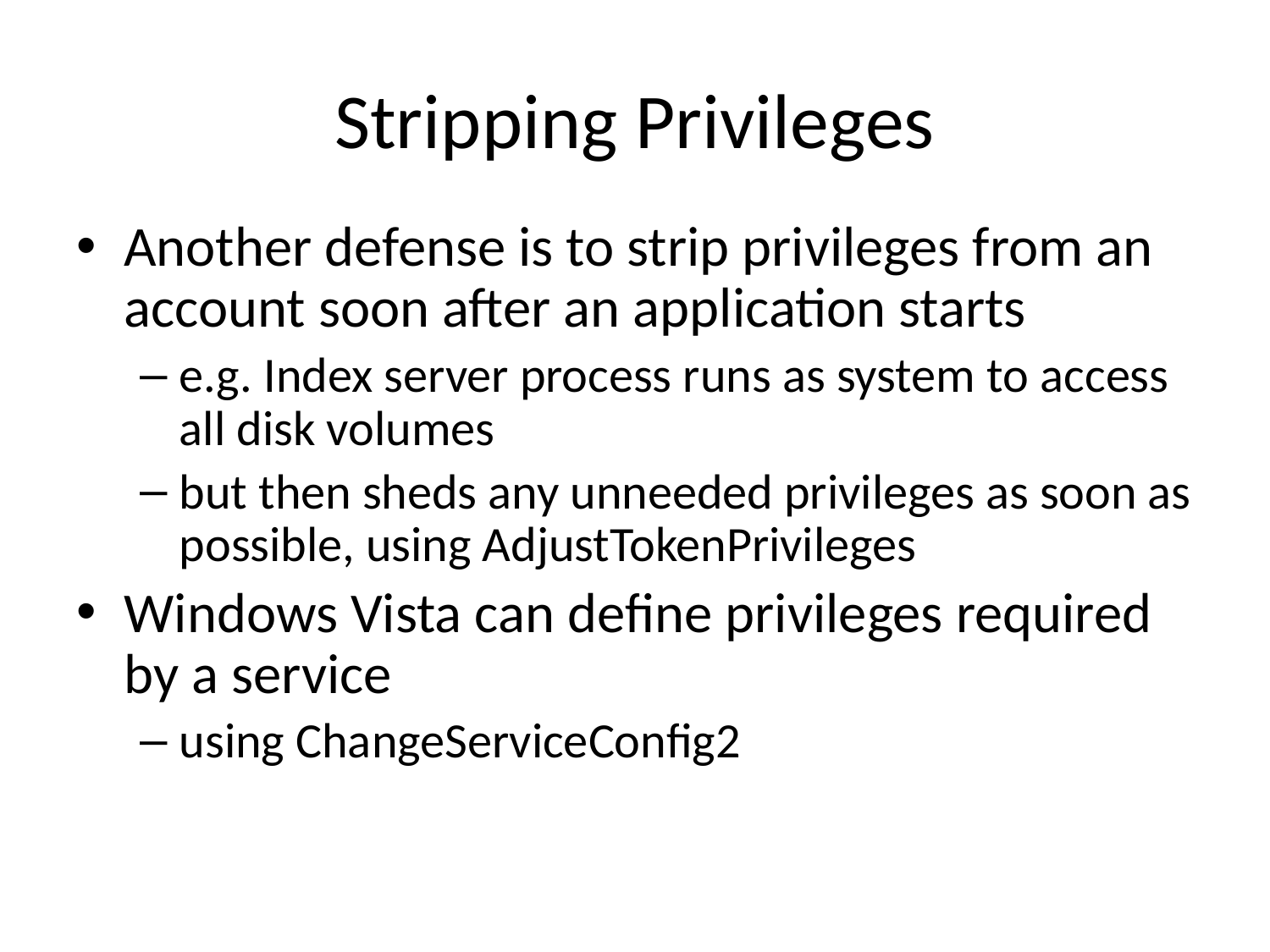

# Stripping Privileges
Another defense is to strip privileges from an account soon after an application starts
e.g. Index server process runs as system to access all disk volumes
but then sheds any unneeded privileges as soon as possible, using AdjustTokenPrivileges
Windows Vista can define privileges required by a service
using ChangeServiceConfig2